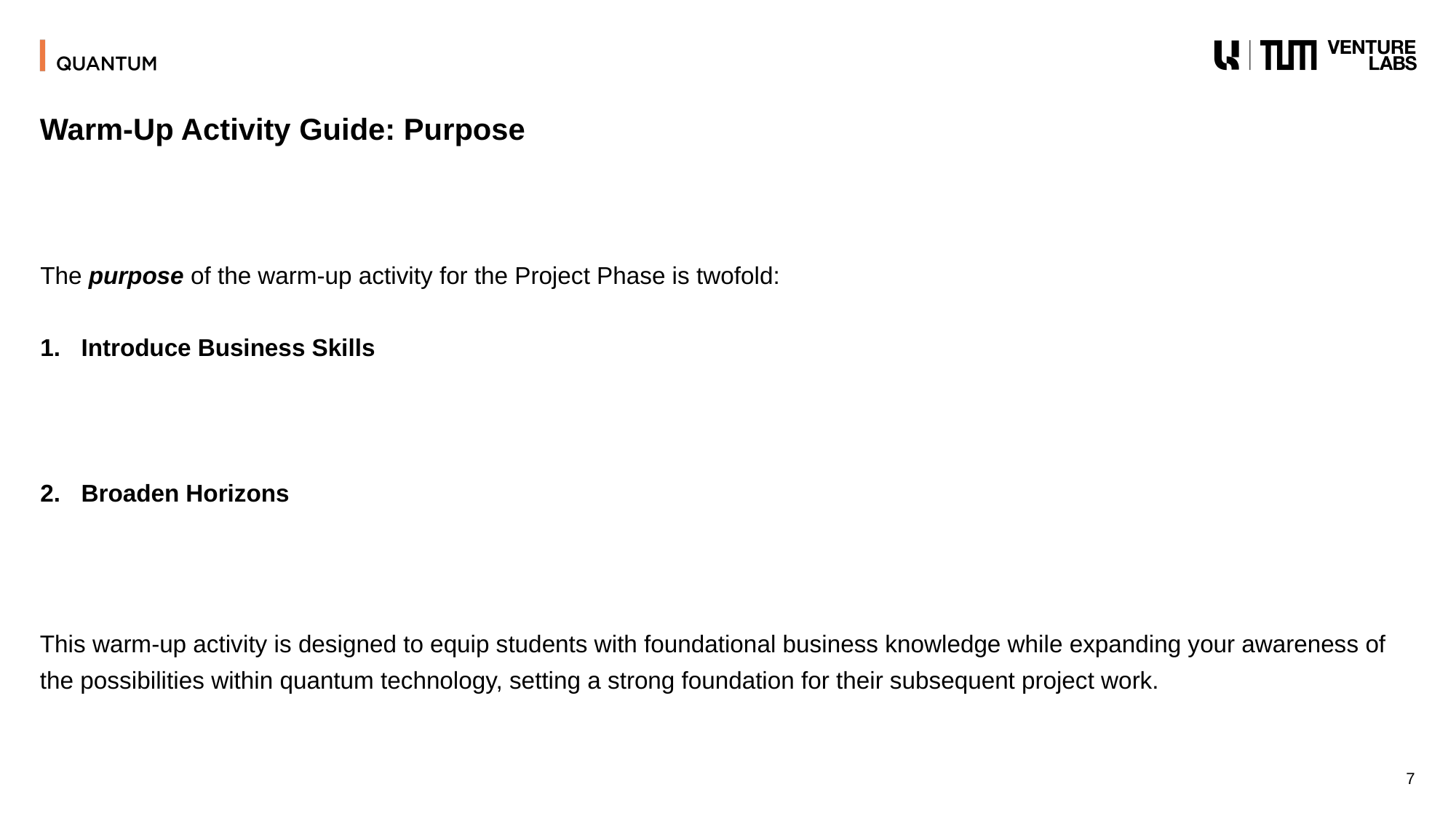

# Warm-Up Activity Guide: Purpose

The purpose of the warm-up activity for the Project Phase is twofold:

Introduce Business Skills

Broaden Horizons

S
y

This warm-up activity is designed to equip students with foundational business knowledge while expanding your awareness of the possibilities within quantum technology, setting a strong foundation for their subsequent project work.

7